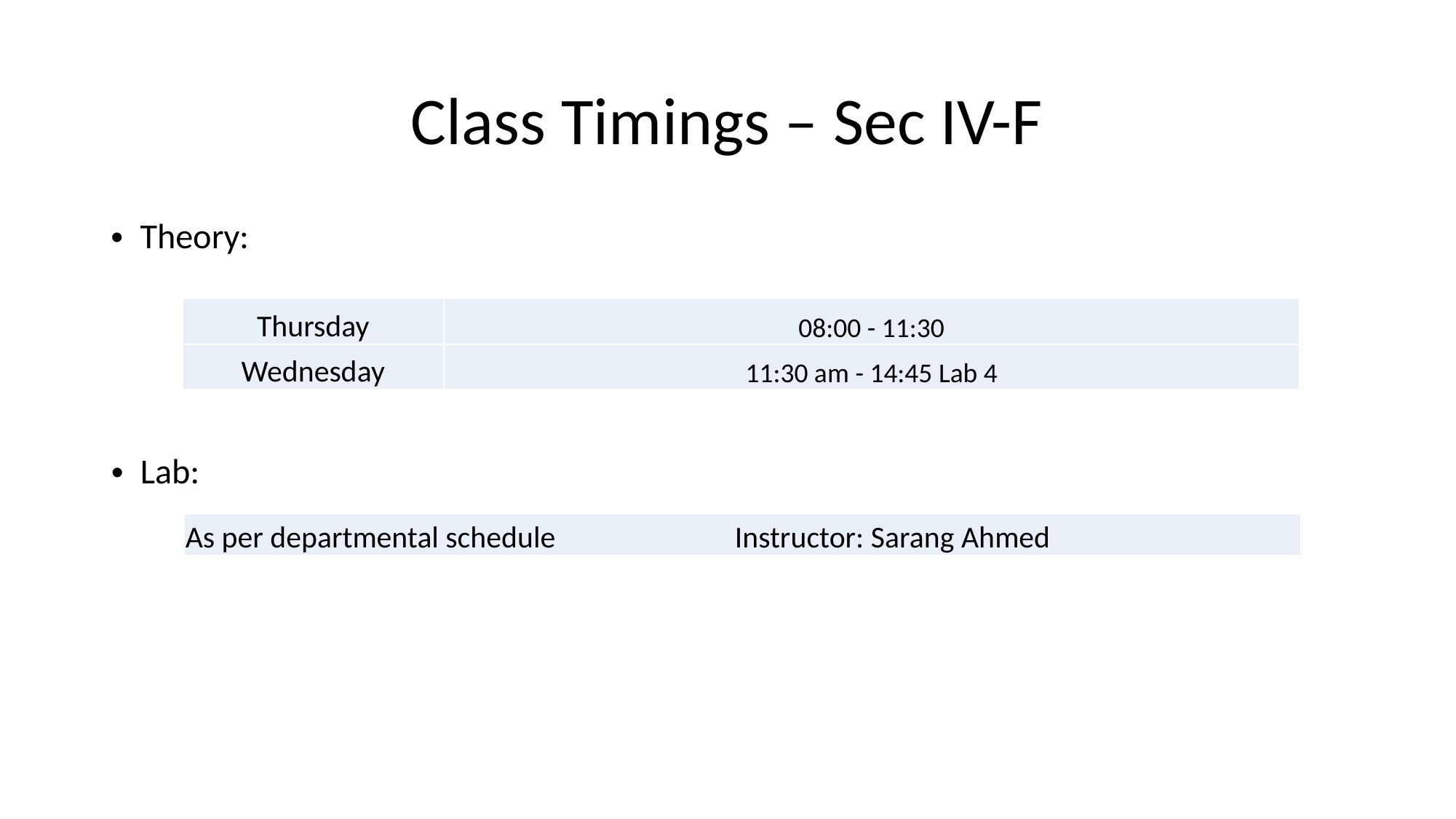

# Class Timings – Sec IV-F
Theory:
| Thursday | 08:00 - 11:30 |
| --- | --- |
| Wednesday | 11:30 am - 14:45 Lab 4 |
Lab:
| As per departmental schedule Instructor: Sarang Ahmed |
| --- |